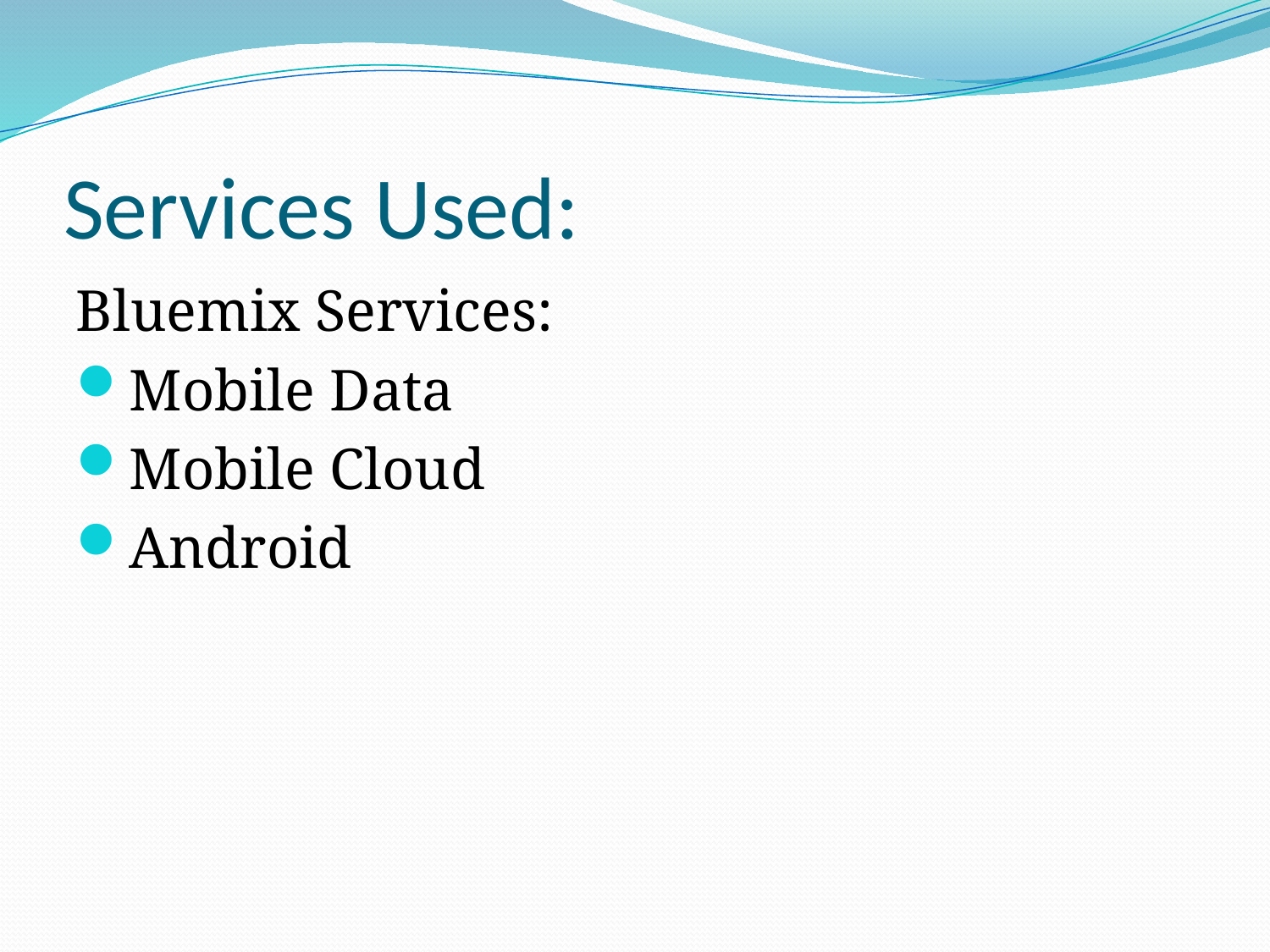

# Services Used:
Bluemix Services:
Mobile Data
Mobile Cloud
Android